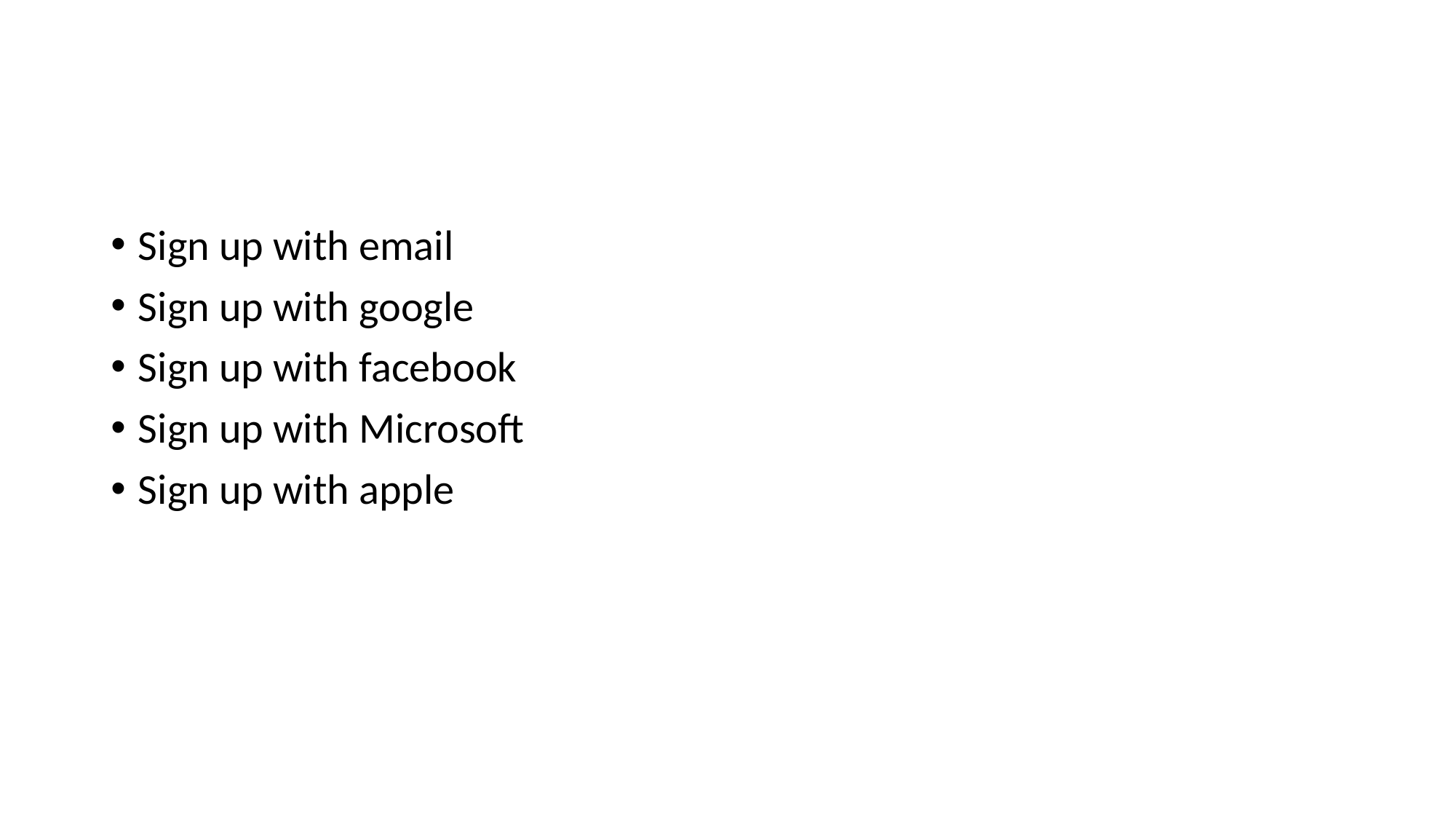

#
Sign up with email
Sign up with google
Sign up with facebook
Sign up with Microsoft
Sign up with apple